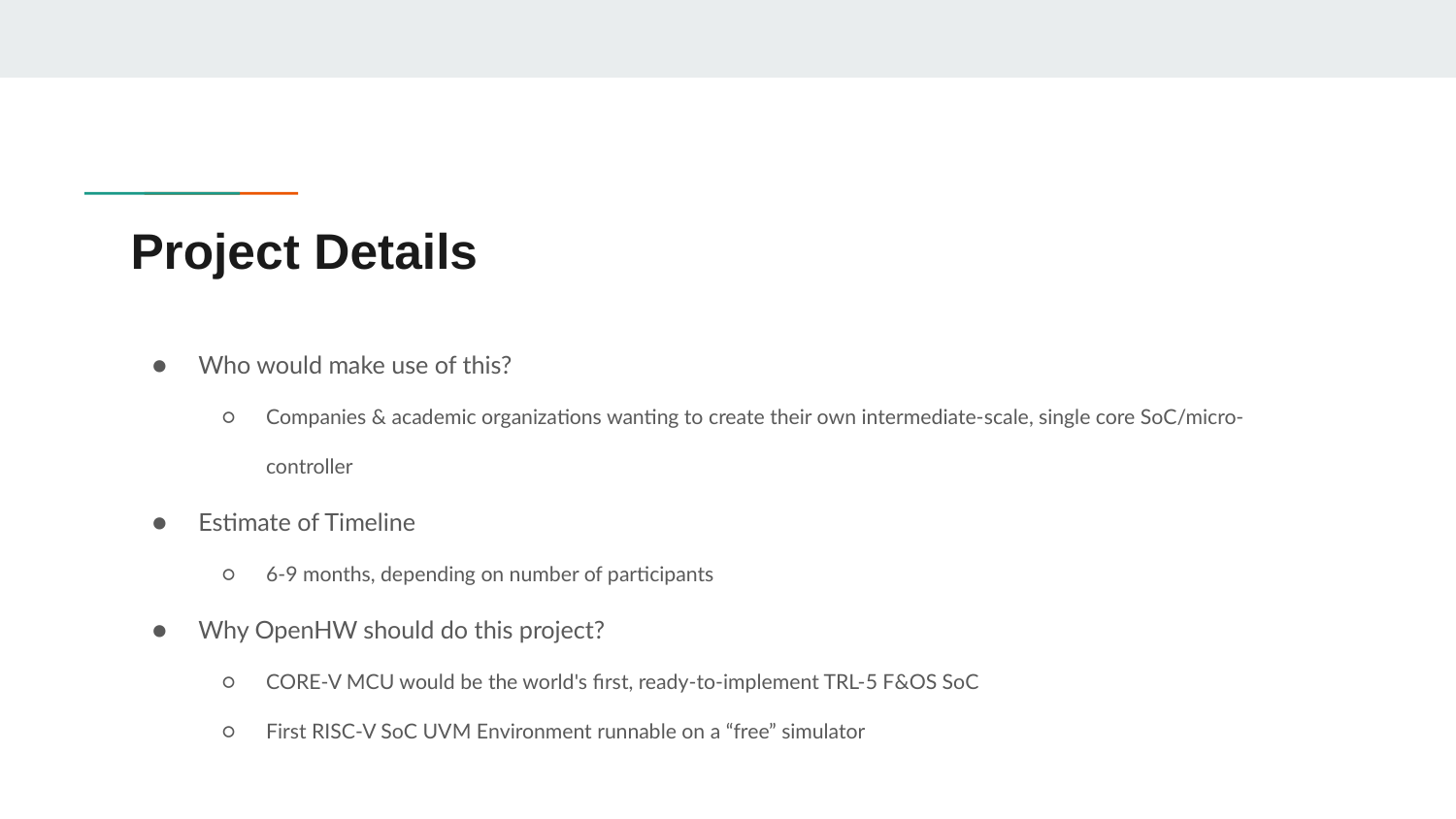

# Project Details
Who would make use of this?
Companies & academic organizations wanting to create their own intermediate-scale, single core SoC/micro-controller
Estimate of Timeline
6-9 months, depending on number of participants
Why OpenHW should do this project?
CORE-V MCU would be the world's first, ready-to-implement TRL-5 F&OS SoC
First RISC-V SoC UVM Environment runnable on a “free” simulator